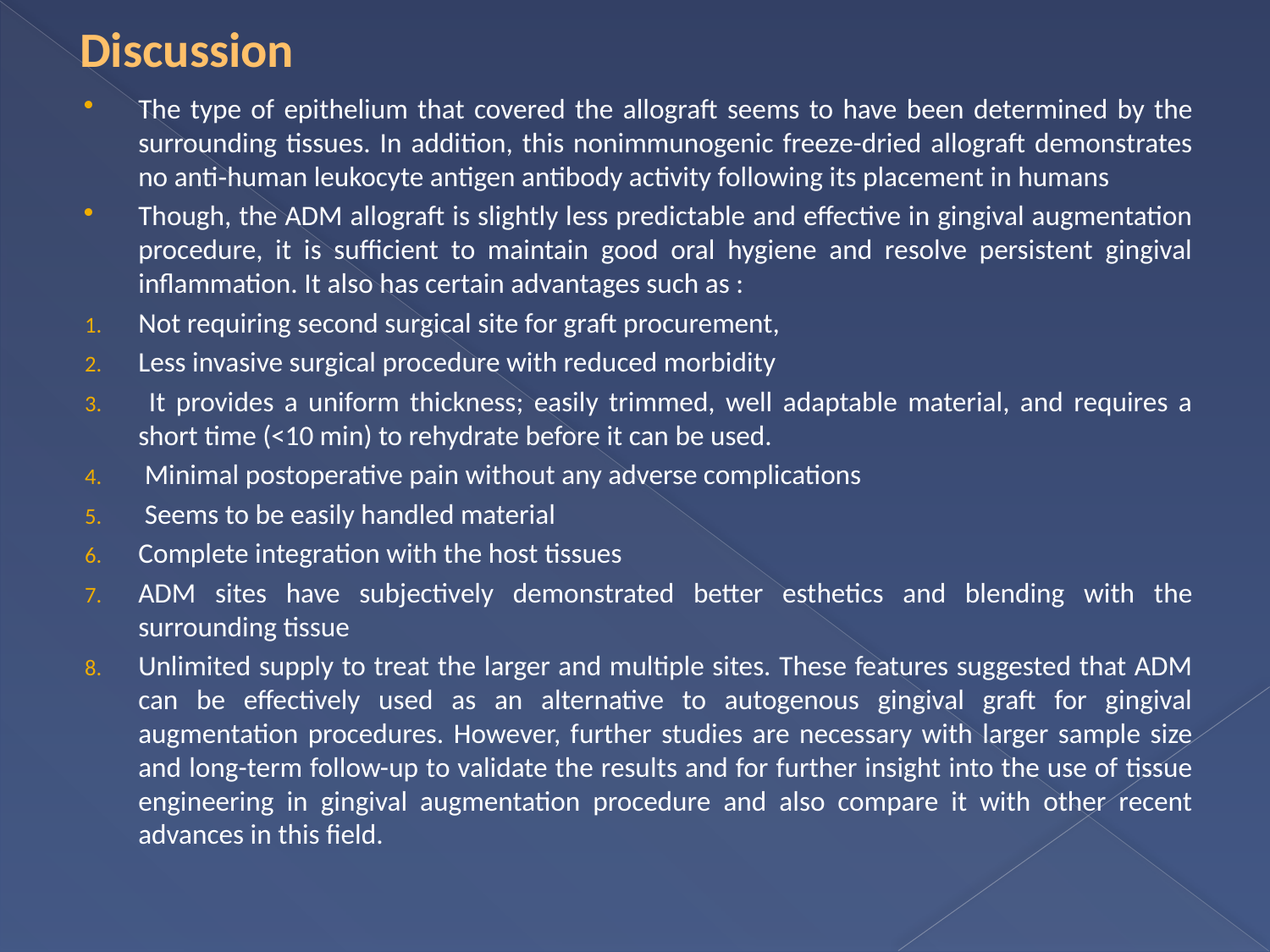

# Discussion
The type of epithelium that covered the allograft seems to have been determined by the surrounding tissues. In addition, this nonimmunogenic freeze-dried allograft demonstrates no anti‑human leukocyte antigen antibody activity following its placement in humans
Though, the ADM allograft is slightly less predictable and effective in gingival augmentation procedure, it is sufficient to maintain good oral hygiene and resolve persistent gingival inflammation. It also has certain advantages such as :
Not requiring second surgical site for graft procurement,
Less invasive surgical procedure with reduced morbidity
 It provides a uniform thickness; easily trimmed, well adaptable material, and requires a short time (<10 min) to rehydrate before it can be used.
 Minimal postoperative pain without any adverse complications
 Seems to be easily handled material
Complete integration with the host tissues
ADM sites have subjectively demonstrated better esthetics and blending with the surrounding tissue
Unlimited supply to treat the larger and multiple sites. These features suggested that ADM can be effectively used as an alternative to autogenous gingival graft for gingival augmentation procedures. However, further studies are necessary with larger sample size and long-term follow-up to validate the results and for further insight into the use of tissue engineering in gingival augmentation procedure and also compare it with other recent advances in this field.